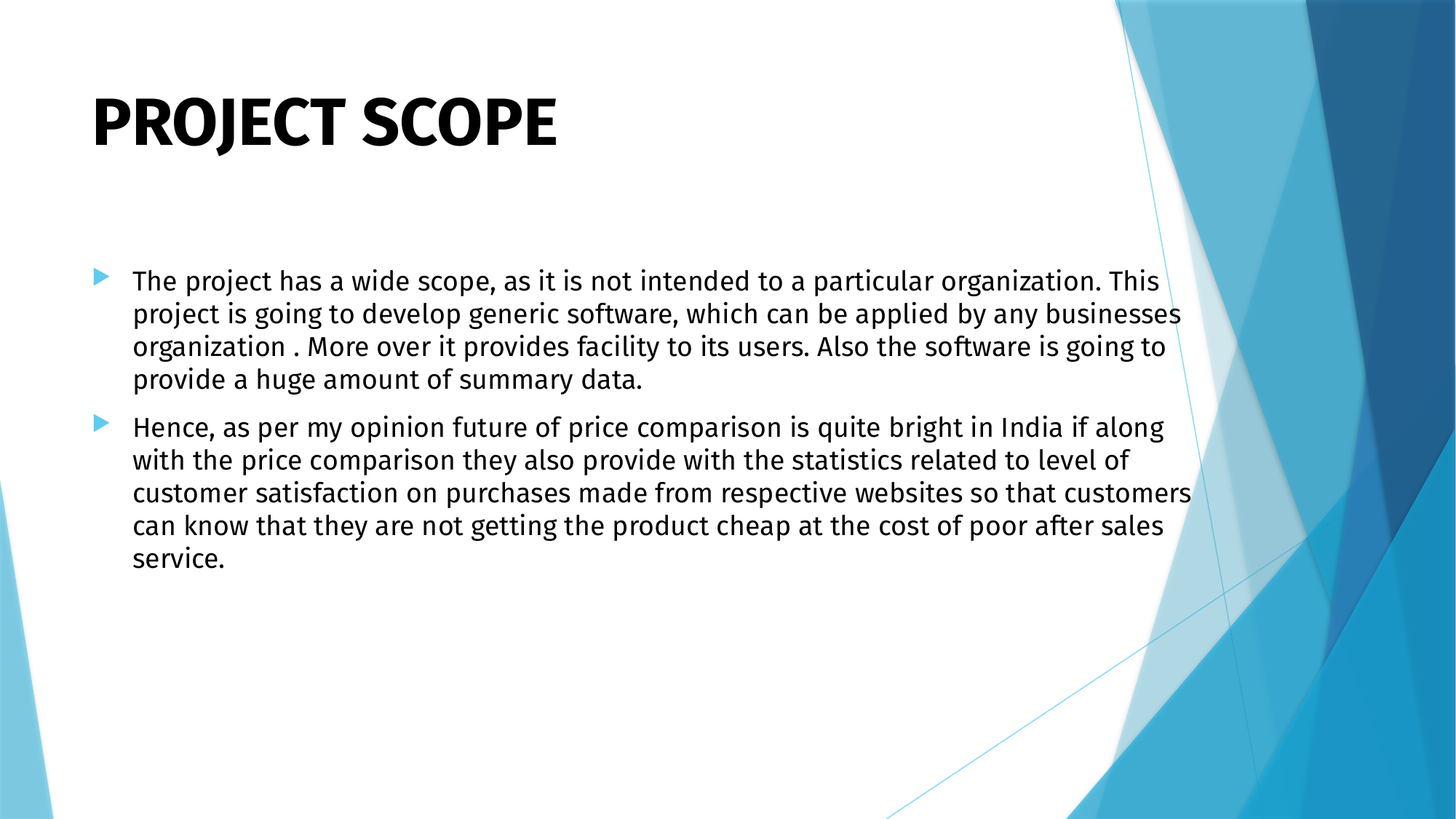

# PROJECT SCOPE
The project has a wide scope, as it is not intended to a particular organization. This project is going to develop generic software, which can be applied by any businesses organization . More over it provides facility to its users. Also the software is going to provide a huge amount of summary data.
Hence, as per my opinion future of price comparison is quite bright in India if along with the price comparison they also provide with the statistics related to level of customer satisfaction on purchases made from respective websites so that customers can know that they are not getting the product cheap at the cost of poor after sales service.